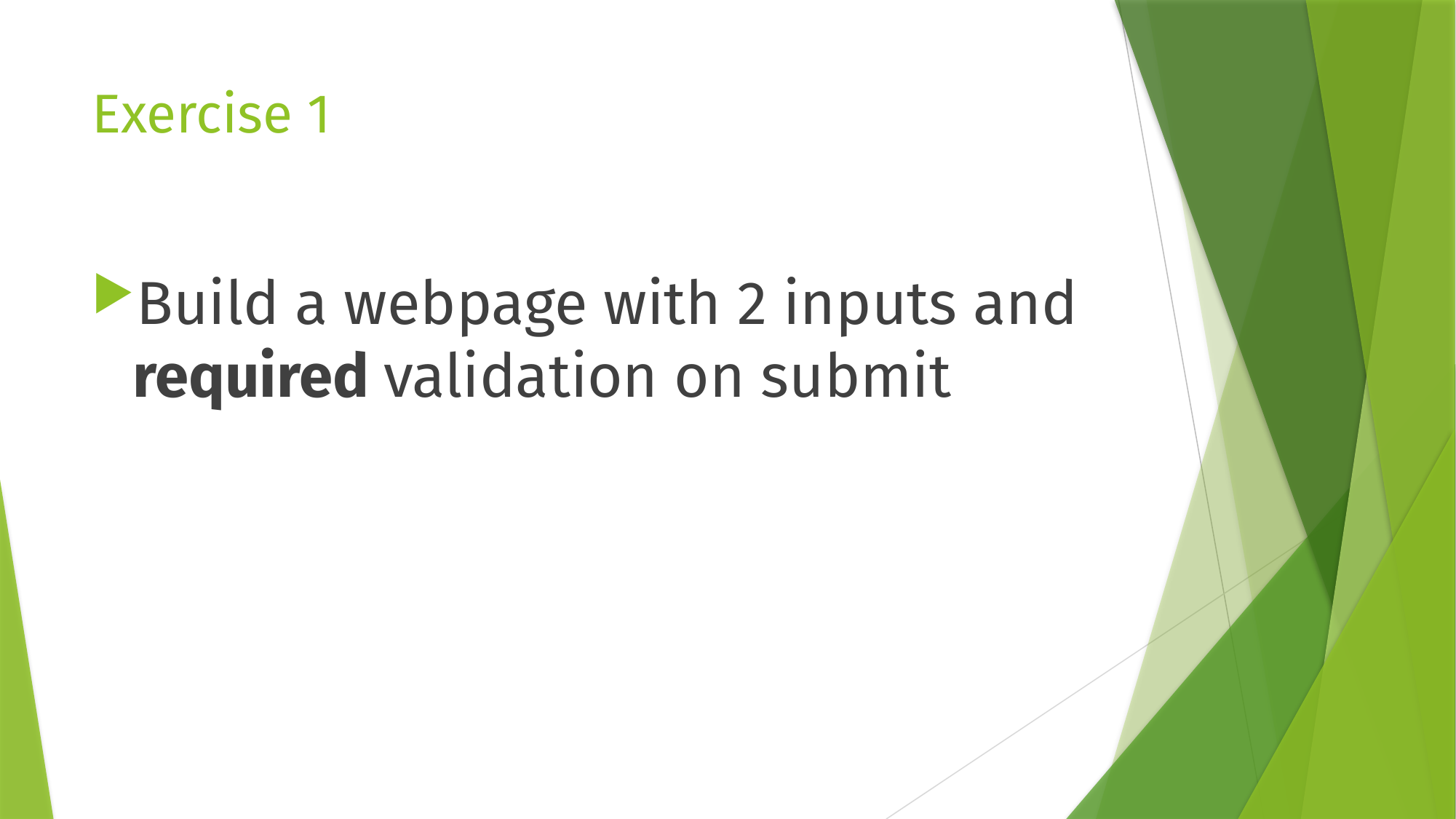

# Exercise 1
Build a webpage with 2 inputs and required validation on submit